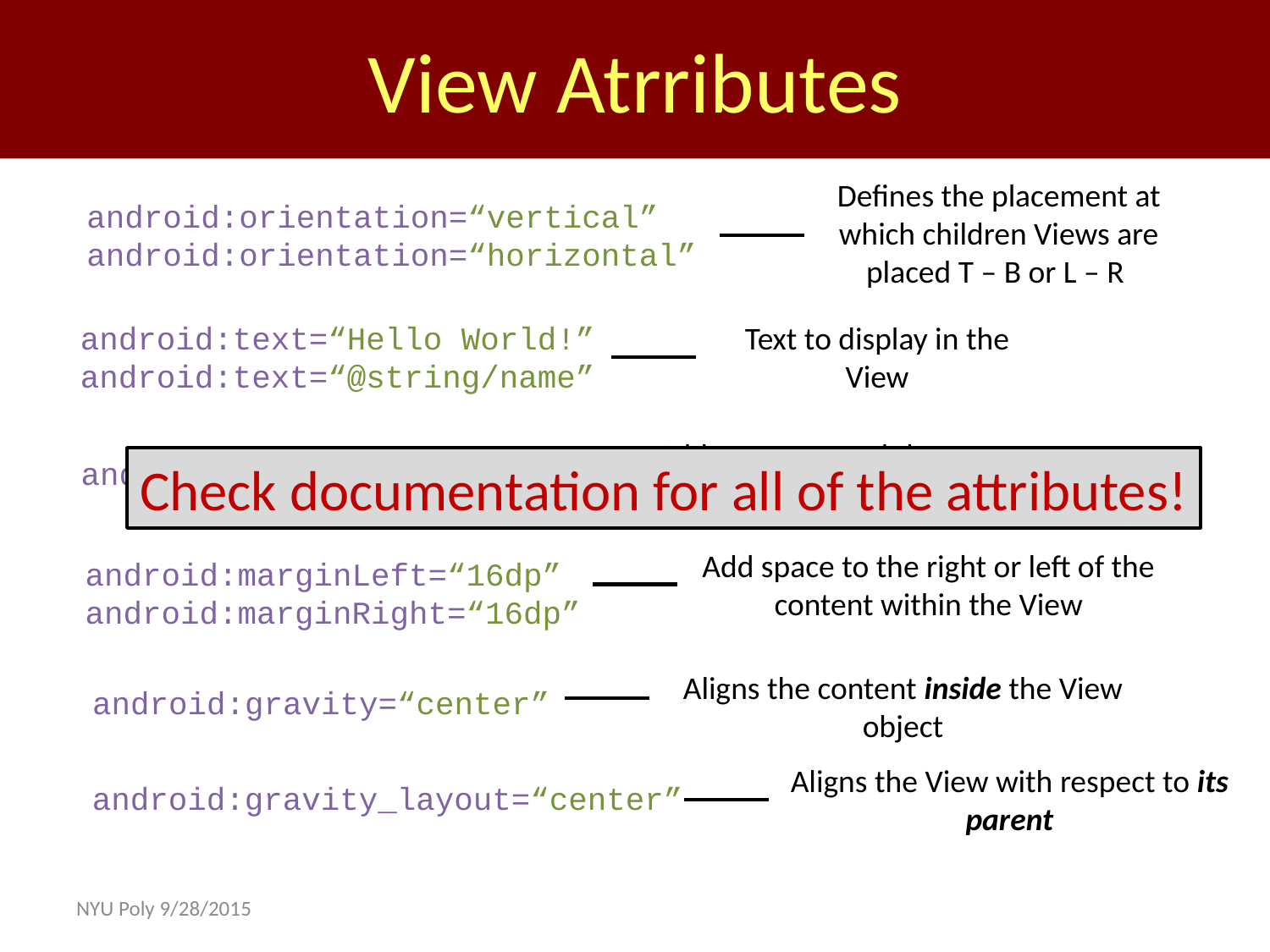

View Atrributes
Defines the placement at which children Views are placed T – B or L – R
android:orientation=“vertical”
android:orientation=“horizontal”

android:text=“Hello World!”
android:text=“@string/name”
Text to display in the View
Add space around the content within the View
android:padding=“20dp”
Check documentation for all of the attributes!
Add space to the right or left of the content within the View
android:marginLeft=“16dp”
android:marginRight=“16dp”
Aligns the content inside the View object
android:gravity=“center”
Aligns the View with respect to its parent
android:gravity_layout=“center”
NYU Poly 9/28/2015